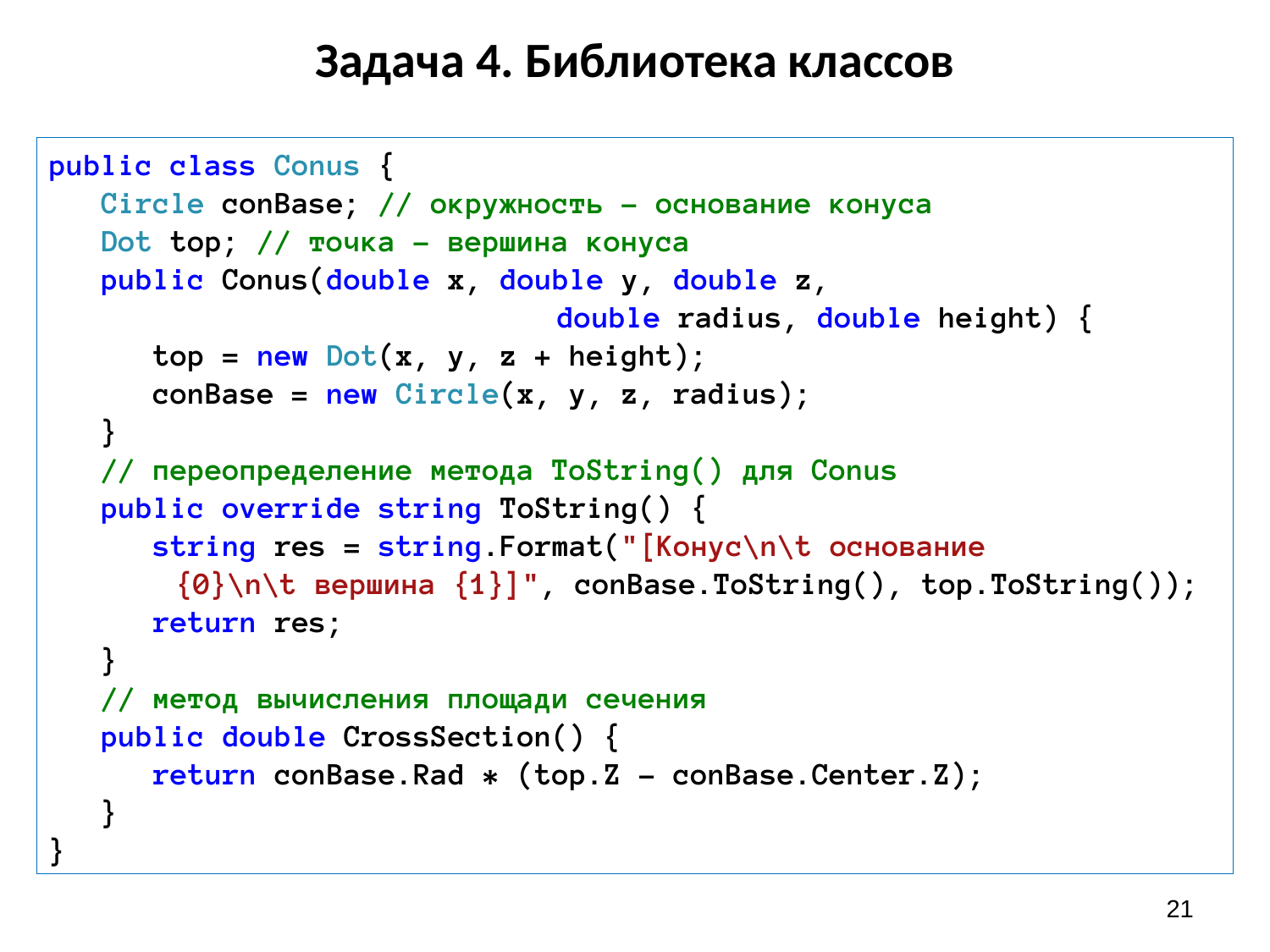

# Задача 4. Библиотека классов
public class Conus {
   Circle conBase; // окружность - основание конуса
   Dot top; // точка - вершина конуса
   public Conus(double x, double y, double z,
				double radius, double height) {
      top = new Dot(x, y, z + height);
      conBase = new Circle(x, y, z, radius);
   }
   // переопределение метода ToString() для Conus
   public override string ToString() {
      string res = string.Format("[Конус\n\t основание
	{0}\n\t вершина {1}]", conBase.ToString(), top.ToString());
      return res;
   }
   // метод вычисления площади сечения
   public double CrossSection() {
      return conBase.Rad * (top.Z - conBase.Center.Z);
   }
}
21